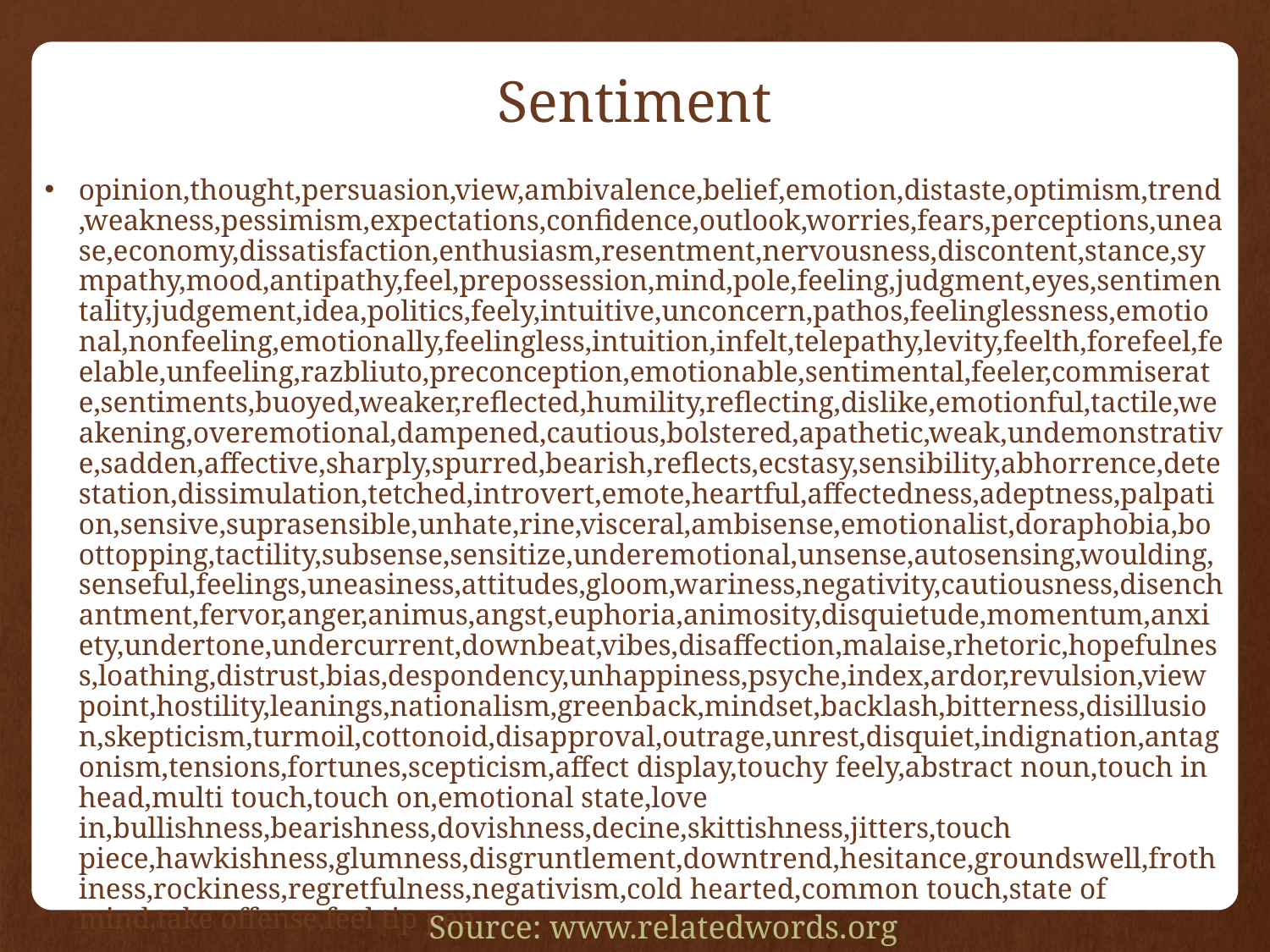

# Sentiment
opinion,thought,persuasion,view,ambivalence,belief,emotion,distaste,optimism,trend,weakness,pessimism,expectations,confidence,outlook,worries,fears,perceptions,unease,economy,dissatisfaction,enthusiasm,resentment,nervousness,discontent,stance,sympathy,mood,antipathy,feel,prepossession,mind,pole,feeling,judgment,eyes,sentimentality,judgement,idea,politics,feely,intuitive,unconcern,pathos,feelinglessness,emotional,nonfeeling,emotionally,feelingless,intuition,infelt,telepathy,levity,feelth,forefeel,feelable,unfeeling,razbliuto,preconception,emotionable,sentimental,feeler,commiserate,sentiments,buoyed,weaker,reflected,humility,reflecting,dislike,emotionful,tactile,weakening,overemotional,dampened,cautious,bolstered,apathetic,weak,undemonstrative,sadden,affective,sharply,spurred,bearish,reflects,ecstasy,sensibility,abhorrence,detestation,dissimulation,tetched,introvert,emote,heartful,affectedness,adeptness,palpation,sensive,suprasensible,unhate,rine,visceral,ambisense,emotionalist,doraphobia,boottopping,tactility,subsense,sensitize,underemotional,unsense,autosensing,woulding,senseful,feelings,uneasiness,attitudes,gloom,wariness,negativity,cautiousness,disenchantment,fervor,anger,animus,angst,euphoria,animosity,disquietude,momentum,anxiety,undertone,undercurrent,downbeat,vibes,disaffection,malaise,rhetoric,hopefulness,loathing,distrust,bias,despondency,unhappiness,psyche,index,ardor,revulsion,viewpoint,hostility,leanings,nationalism,greenback,mindset,backlash,bitterness,disillusion,skepticism,turmoil,cottonoid,disapproval,outrage,unrest,disquiet,indignation,antagonism,tensions,fortunes,scepticism,affect display,touchy feely,abstract noun,touch in head,multi touch,touch on,emotional state,love in,bullishness,bearishness,dovishness,decine,skittishness,jitters,touch piece,hawkishness,glumness,disgruntlement,downtrend,hesitance,groundswell,frothiness,rockiness,regretfulness,negativism,cold hearted,common touch,state of mind,take offense,feel tip pen
Source: www.relatedwords.org